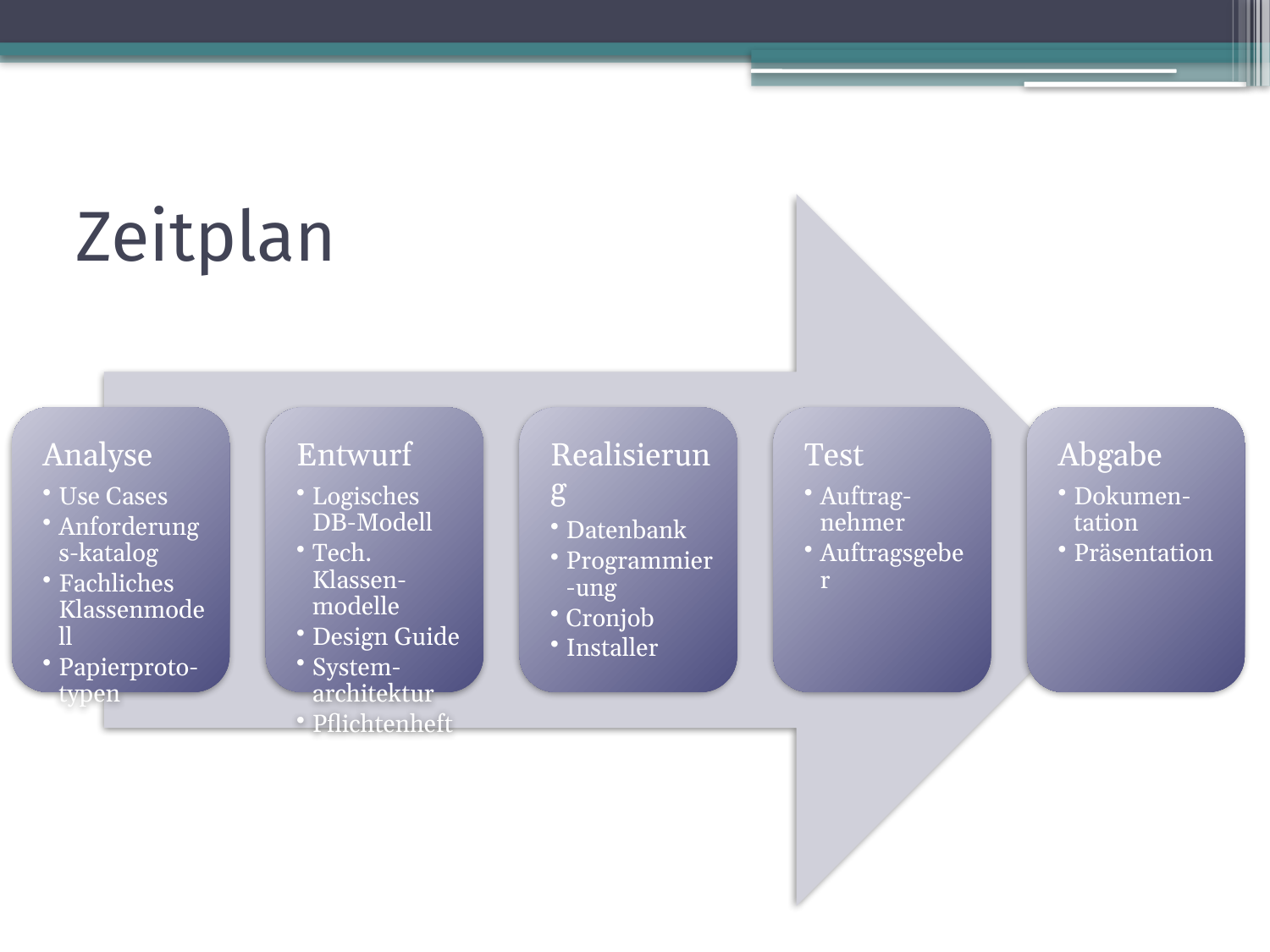

# Zeitplan
Analyse
Use Cases
Anforderungs-katalog
Fachliches Klassenmodell
Papierproto-typen
Entwurf
Logisches DB-Modell
Tech. Klassen-modelle
Design Guide
System-architektur
Pflichtenheft
Realisierung
Datenbank
Programmier-ung
Cronjob
Installer
Test
Auftrag-nehmer
Auftragsgeber
Abgabe
Dokumen-tation
Präsentation